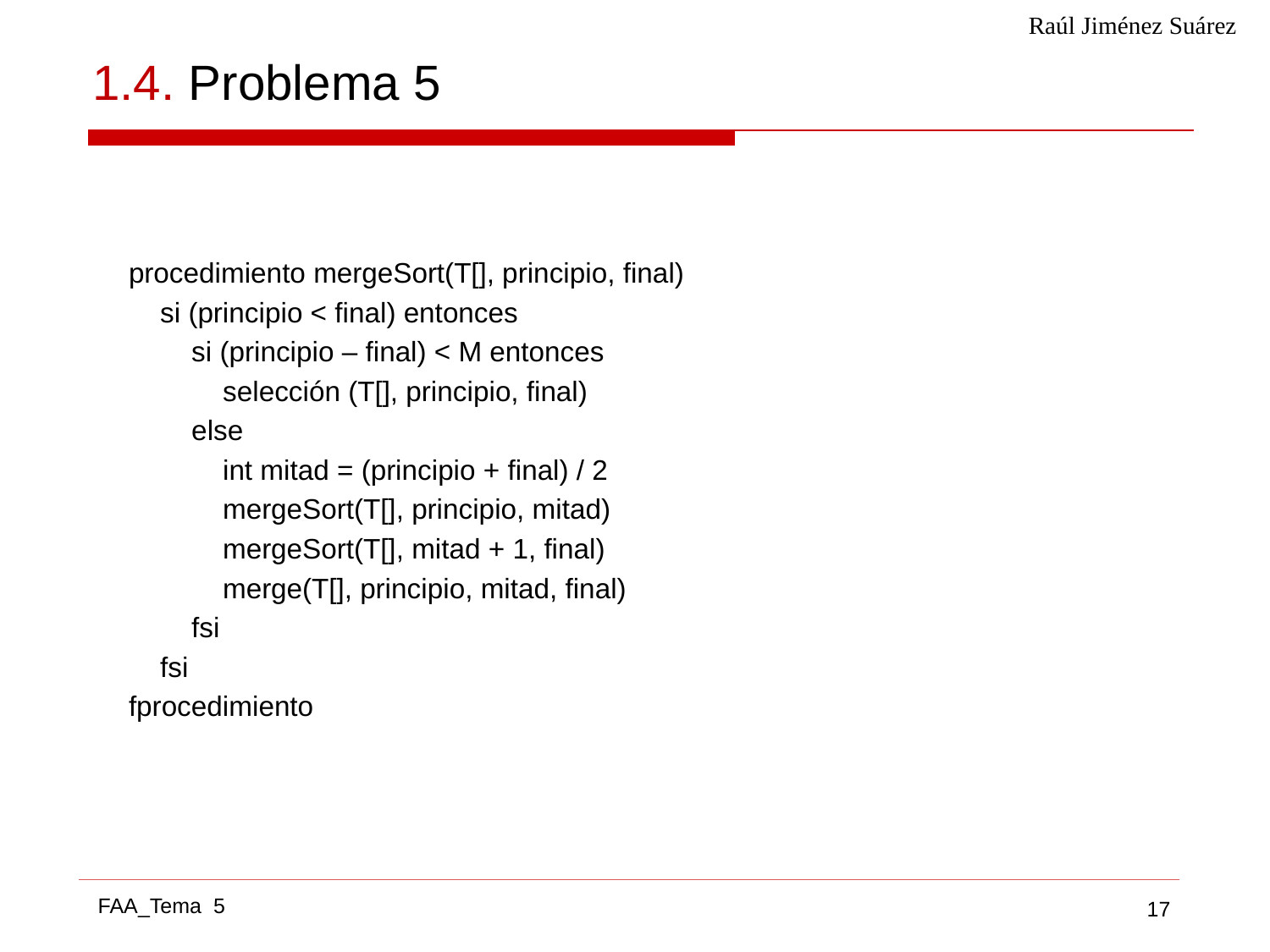

Raúl Jiménez Suárez
# 1.4. Problema 5
procedimiento mergeSort(T[], principio, final)
    si (principio < final) entonces
        si (principio – final) < M entonces
            selección (T[], principio, final)
        else
            int mitad = (principio + final) / 2
            mergeSort(T[], principio, mitad)
            mergeSort(T[], mitad + 1, final)
            merge(T[], principio, mitad, final)
        fsi
    fsi
fprocedimiento